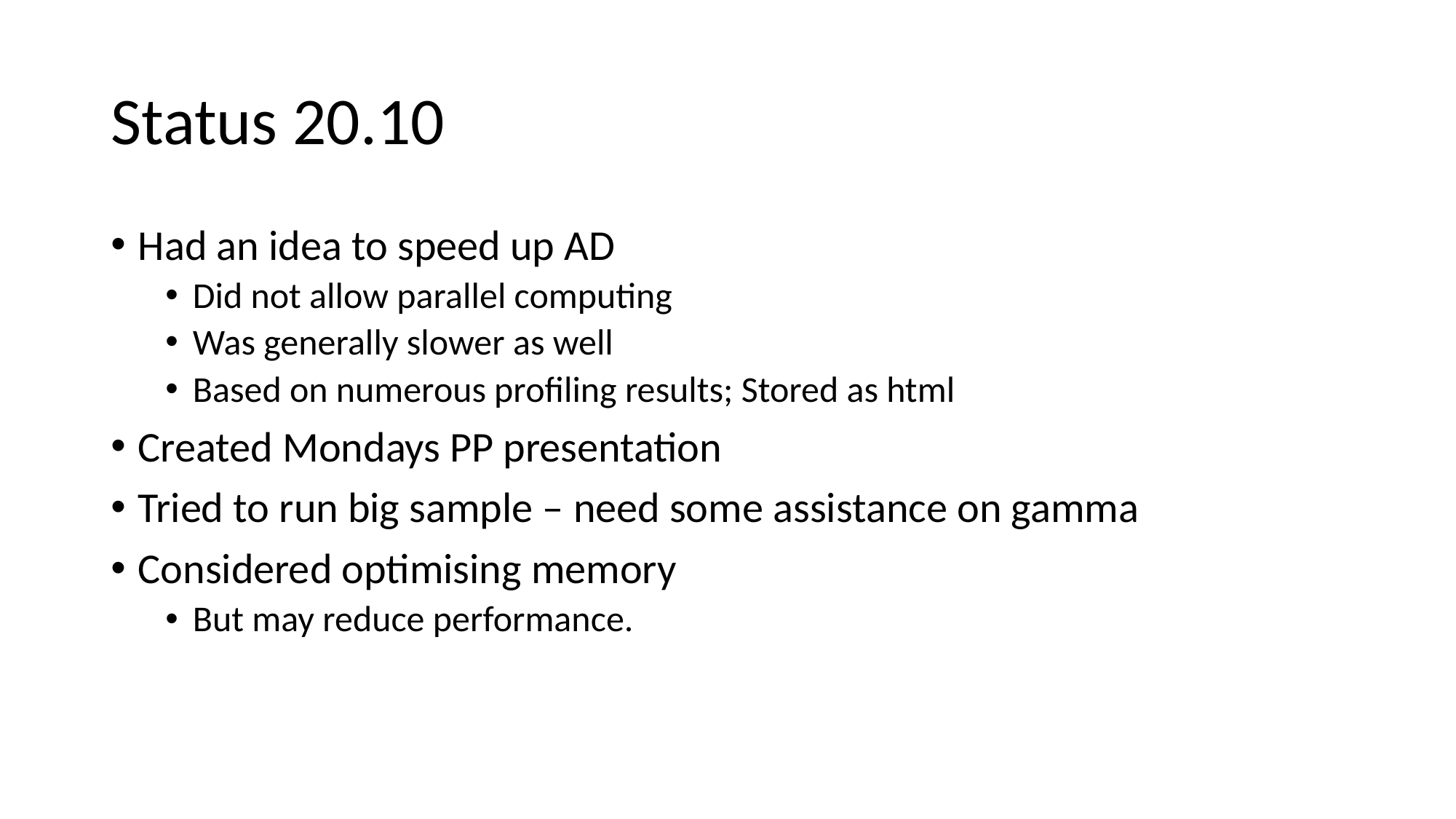

# Status 20.10
Had an idea to speed up AD
Did not allow parallel computing
Was generally slower as well
Based on numerous profiling results; Stored as html
Created Mondays PP presentation
Tried to run big sample – need some assistance on gamma
Considered optimising memory
But may reduce performance.